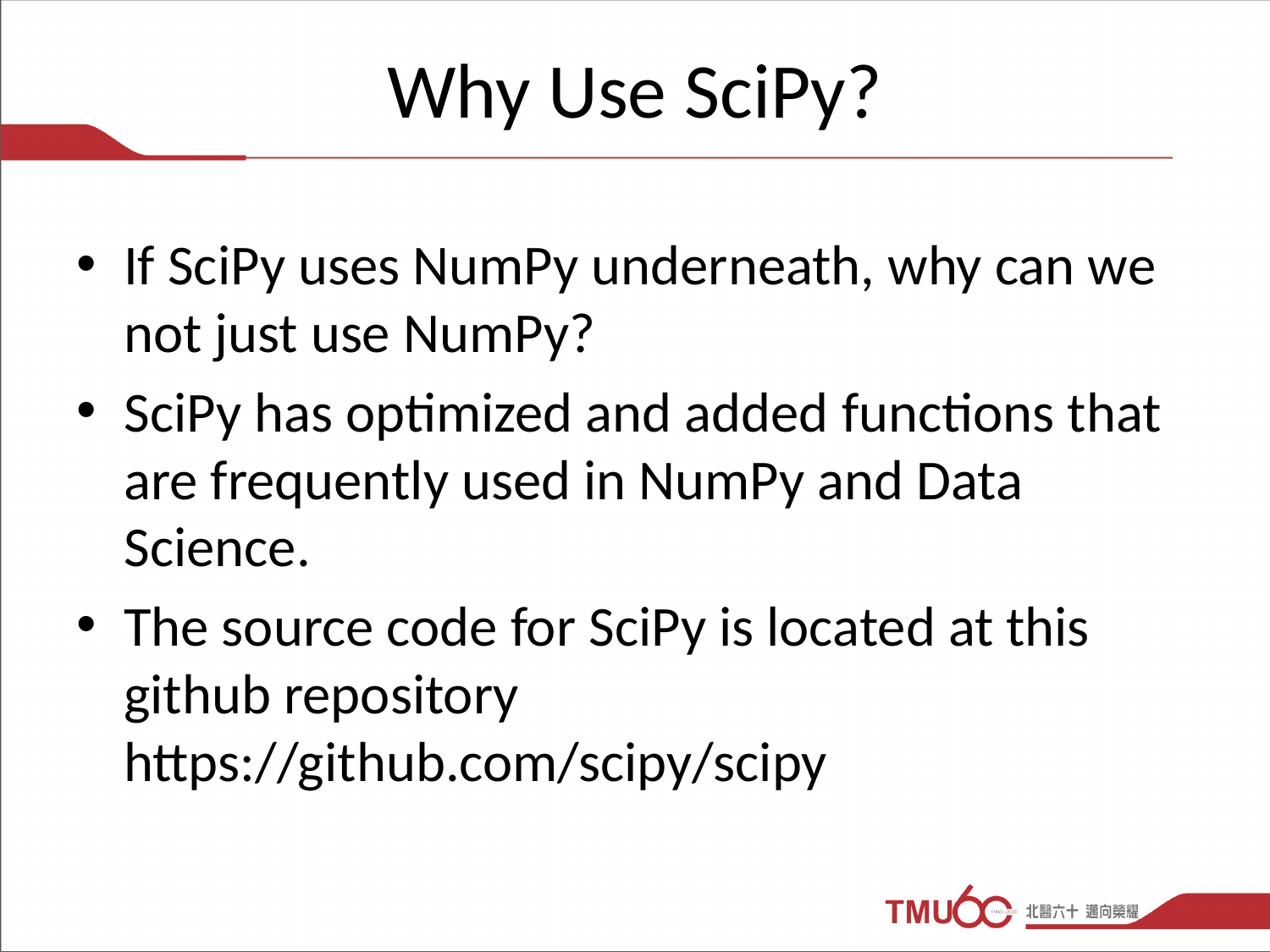

# Why Use SciPy?
If SciPy uses NumPy underneath, why can we not just use NumPy?
SciPy has optimized and added functions that are frequently used in NumPy and Data Science.
The source code for SciPy is located at this github repository https://github.com/scipy/scipy